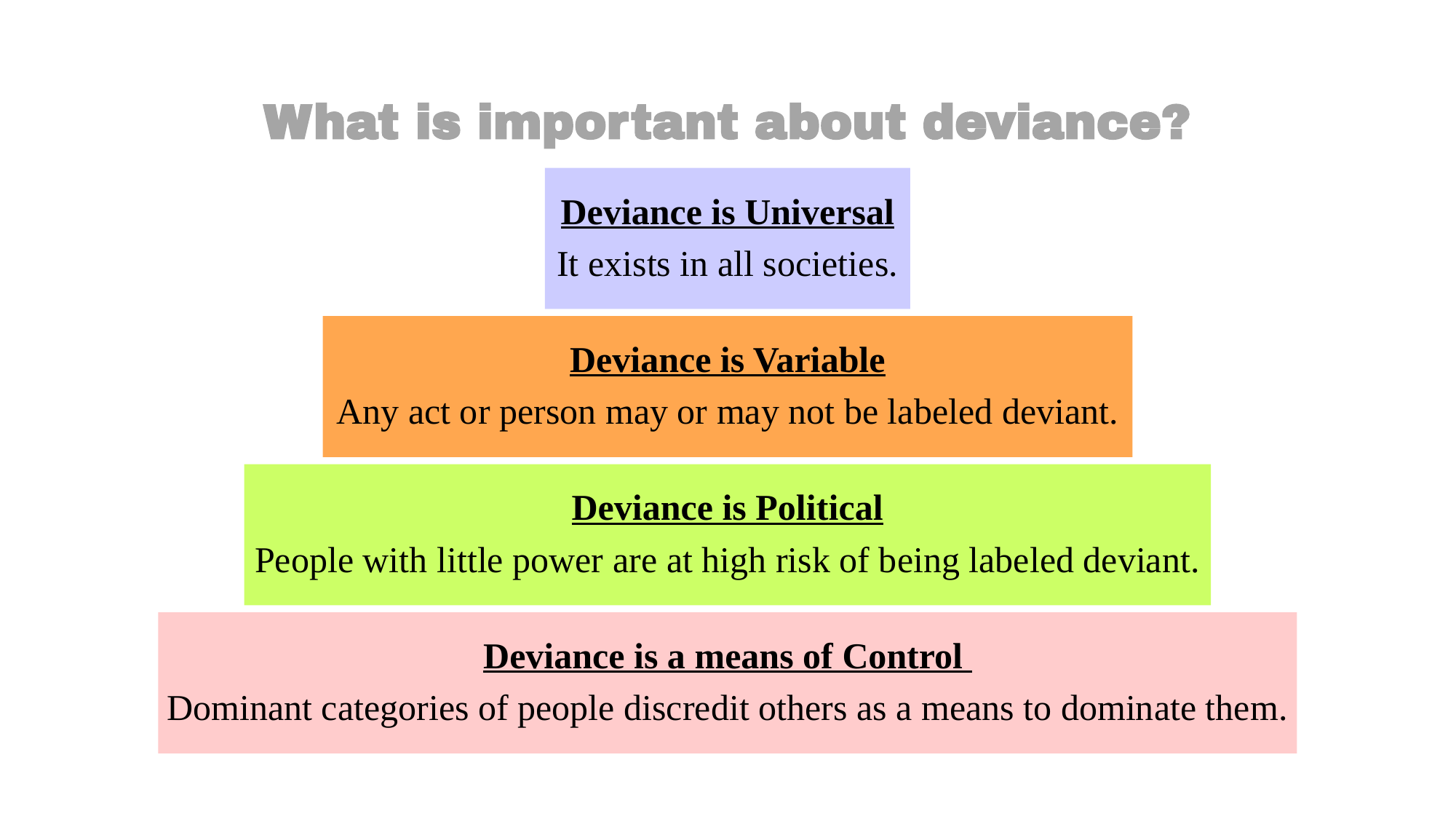

# What is important about deviance?
Deviance is Universal
It exists in all societies.
Deviance is Variable
Any act or person may or may not be labeled deviant.
Deviance is Political
People with little power are at high risk of being labeled deviant.
Deviance is a means of Control
Dominant categories of people discredit others as a means to dominate them.